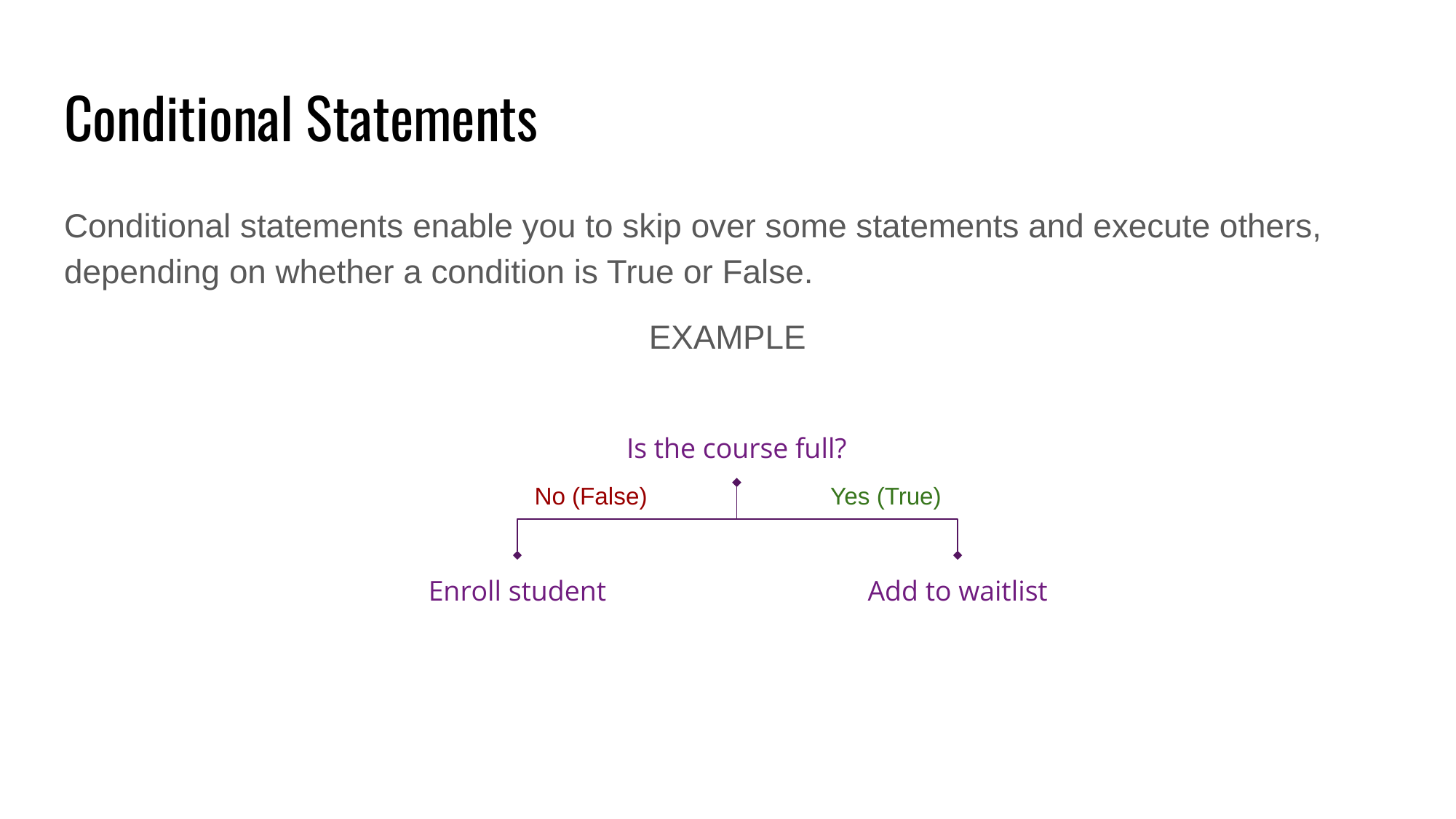

# Conditional Statements
Conditional statements enable you to skip over some statements and execute others, depending on whether a condition is True or False.
EXAMPLE

Is the course full?
No (False)
Yes (True)
Enroll student
Add to waitlist